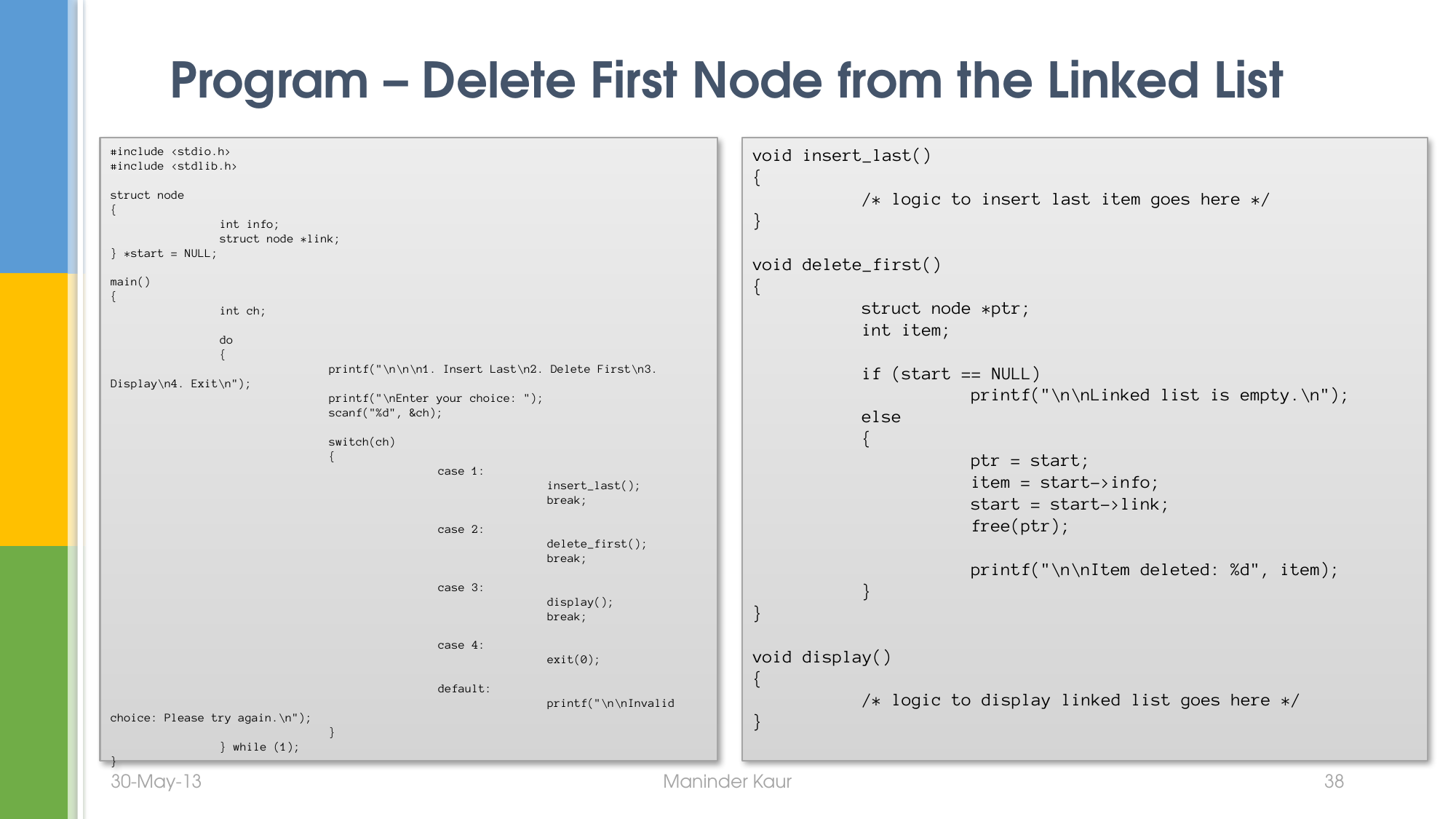

# Program – Delete First Node from the Linked List
#include <stdio.h>
#include <stdlib.h>

struct node
{
	int info;
	struct node *link;
} *start = NULL;

main()
{
	int ch;

	do
	{
		printf("\n\n\n1. Insert Last\n2. Delete First\n3. Display\n4. Exit\n");
		printf("\nEnter your choice: ");
		scanf("%d", &ch);

		switch(ch)
		{
			case 1:
				insert_last();
				break;

			case 2:
				delete_first();
				break;

			case 3:
				display();
				break;

			case 4:
				exit(0);

			default:
				printf("\n\nInvalid choice: Please try again.\n");
		}
	} while (1);
}
void insert_last()
{
	/* logic to insert last item goes here */
}

void delete_first()
{
	struct node *ptr;
	int item;

	if (start == NULL)
		printf("\n\nLinked list is empty.\n");
	else
	{
		ptr = start;
		item = start->info;
		start = start->link;
		free(ptr);

		printf("\n\nItem deleted: %d", item);
	}
}

void display()
{
	/* logic to display linked list goes here */
}
30-May-13
Maninder Kaur
38